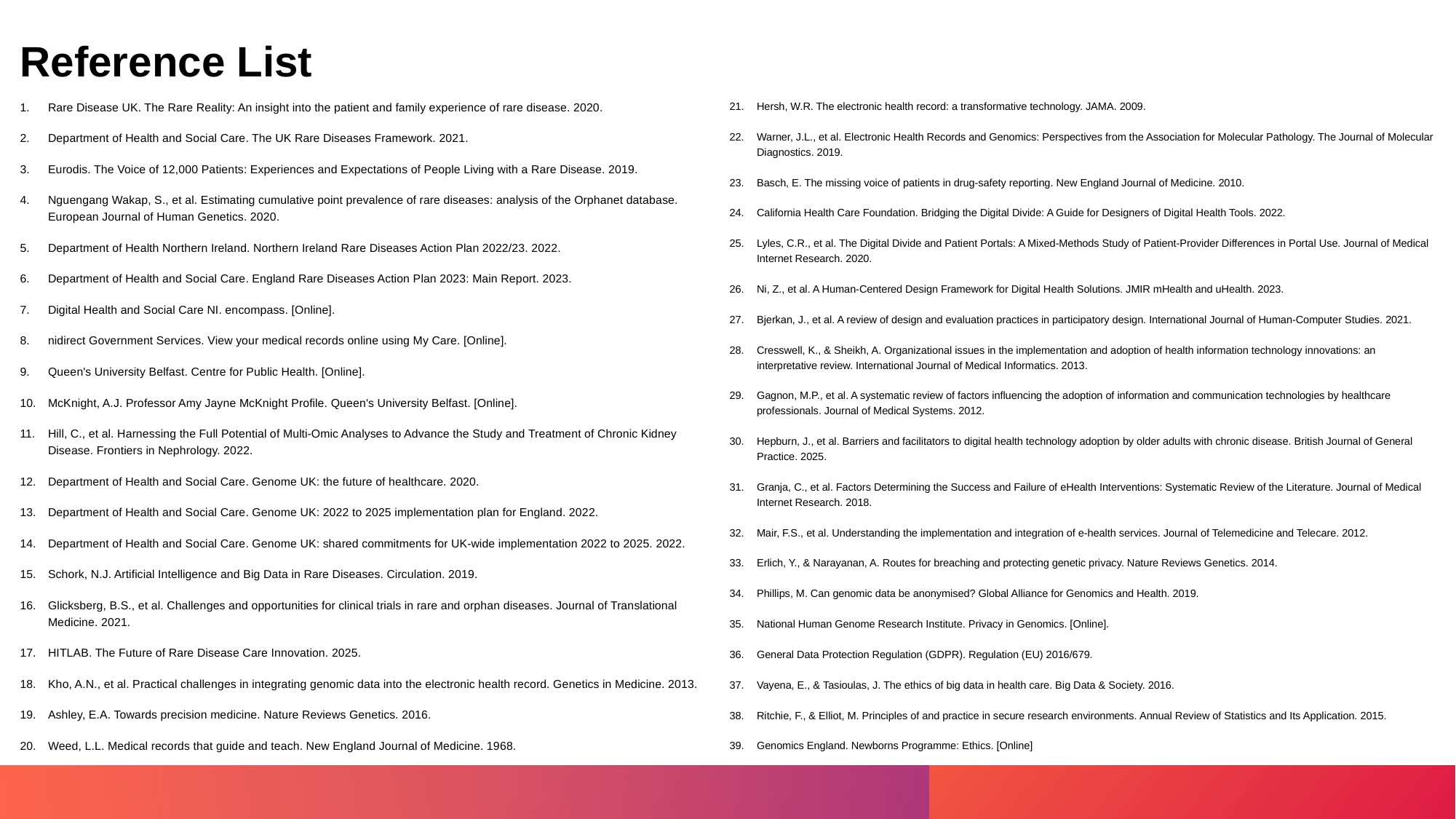

# Reference List
Rare Disease UK. The Rare Reality: An insight into the patient and family experience of rare disease. 2020.
Department of Health and Social Care. The UK Rare Diseases Framework. 2021.
Eurodis. The Voice of 12,000 Patients: Experiences and Expectations of People Living with a Rare Disease. 2019.
Nguengang Wakap, S., et al. Estimating cumulative point prevalence of rare diseases: analysis of the Orphanet database. European Journal of Human Genetics. 2020.
Department of Health Northern Ireland. Northern Ireland Rare Diseases Action Plan 2022/23. 2022.
Department of Health and Social Care. England Rare Diseases Action Plan 2023: Main Report. 2023.
Digital Health and Social Care NI. encompass. [Online].
nidirect Government Services. View your medical records online using My Care. [Online].
Queen's University Belfast. Centre for Public Health. [Online].
McKnight, A.J. Professor Amy Jayne McKnight Profile. Queen's University Belfast. [Online].
Hill, C., et al. Harnessing the Full Potential of Multi-Omic Analyses to Advance the Study and Treatment of Chronic Kidney Disease. Frontiers in Nephrology. 2022.
Department of Health and Social Care. Genome UK: the future of healthcare. 2020.
Department of Health and Social Care. Genome UK: 2022 to 2025 implementation plan for England. 2022.
Department of Health and Social Care. Genome UK: shared commitments for UK-wide implementation 2022 to 2025. 2022.
Schork, N.J. Artificial Intelligence and Big Data in Rare Diseases. Circulation. 2019.
Glicksberg, B.S., et al. Challenges and opportunities for clinical trials in rare and orphan diseases. Journal of Translational Medicine. 2021.
HITLAB. The Future of Rare Disease Care Innovation. 2025.
Kho, A.N., et al. Practical challenges in integrating genomic data into the electronic health record. Genetics in Medicine. 2013.
Ashley, E.A. Towards precision medicine. Nature Reviews Genetics. 2016.
Weed, L.L. Medical records that guide and teach. New England Journal of Medicine. 1968.

Hersh, W.R. The electronic health record: a transformative technology. JAMA. 2009.
Warner, J.L., et al. Electronic Health Records and Genomics: Perspectives from the Association for Molecular Pathology. The Journal of Molecular Diagnostics. 2019.
Basch, E. The missing voice of patients in drug-safety reporting. New England Journal of Medicine. 2010.
California Health Care Foundation. Bridging the Digital Divide: A Guide for Designers of Digital Health Tools. 2022.
Lyles, C.R., et al. The Digital Divide and Patient Portals: A Mixed-Methods Study of Patient-Provider Differences in Portal Use. Journal of Medical Internet Research. 2020.
Ni, Z., et al. A Human-Centered Design Framework for Digital Health Solutions. JMIR mHealth and uHealth. 2023.
Bjerkan, J., et al. A review of design and evaluation practices in participatory design. International Journal of Human-Computer Studies. 2021.
Cresswell, K., & Sheikh, A. Organizational issues in the implementation and adoption of health information technology innovations: an interpretative review. International Journal of Medical Informatics. 2013.
Gagnon, M.P., et al. A systematic review of factors influencing the adoption of information and communication technologies by healthcare professionals. Journal of Medical Systems. 2012.
Hepburn, J., et al. Barriers and facilitators to digital health technology adoption by older adults with chronic disease. British Journal of General Practice. 2025.
Granja, C., et al. Factors Determining the Success and Failure of eHealth Interventions: Systematic Review of the Literature. Journal of Medical Internet Research. 2018.
Mair, F.S., et al. Understanding the implementation and integration of e-health services. Journal of Telemedicine and Telecare. 2012.
Erlich, Y., & Narayanan, A. Routes for breaching and protecting genetic privacy. Nature Reviews Genetics. 2014.
Phillips, M. Can genomic data be anonymised? Global Alliance for Genomics and Health. 2019.
National Human Genome Research Institute. Privacy in Genomics. [Online].
General Data Protection Regulation (GDPR). Regulation (EU) 2016/679.
Vayena, E., & Tasioulas, J. The ethics of big data in health care. Big Data & Society. 2016.
Ritchie, F., & Elliot, M. Principles of and practice in secure research environments. Annual Review of Statistics and Its Application. 2015.
Genomics England. Newborns Programme: Ethics. [Online]